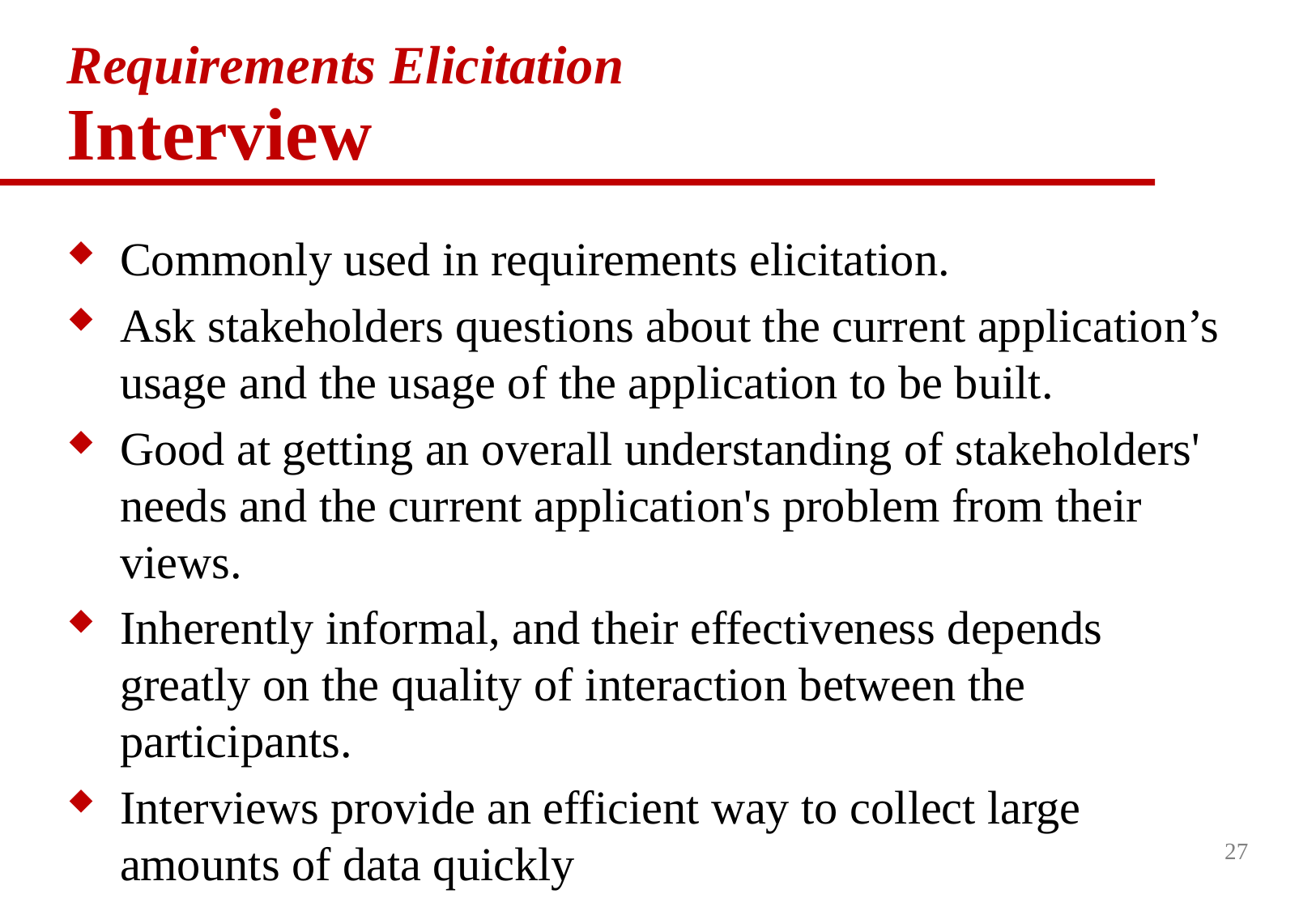

# Requirements Elicitation Interview
Commonly used in requirements elicitation.
Ask stakeholders questions about the current application’s usage and the usage of the application to be built.
Good at getting an overall understanding of stakeholders' needs and the current application's problem from their views.
Inherently informal, and their effectiveness depends greatly on the quality of interaction between the participants.
Interviews provide an efficient way to collect large amounts of data quickly
27